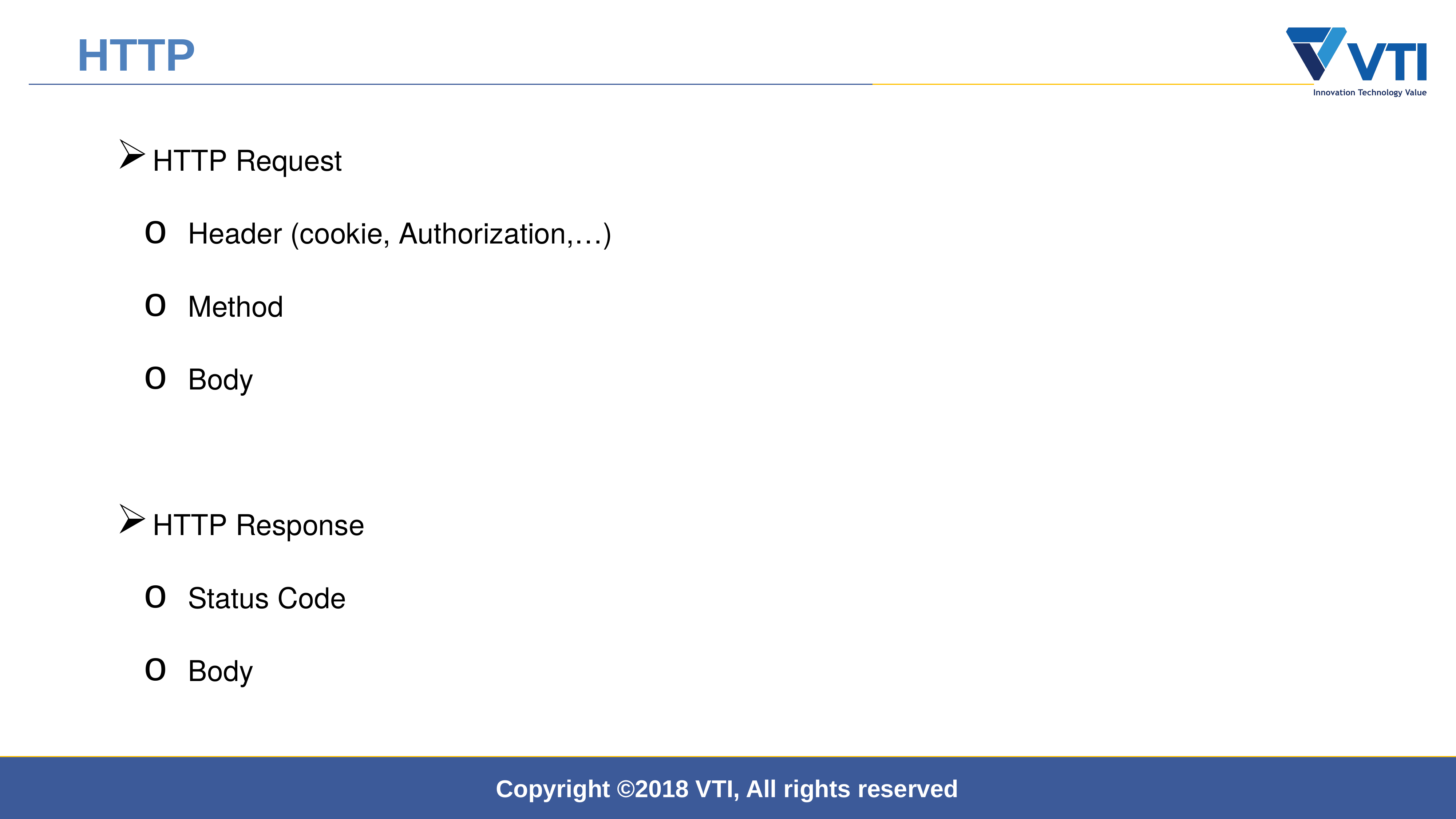

HTTP
 HTTP Request
 Header (cookie, Authorization,…)
 Method
 Body

 HTTP Response
 Status Code
 Body